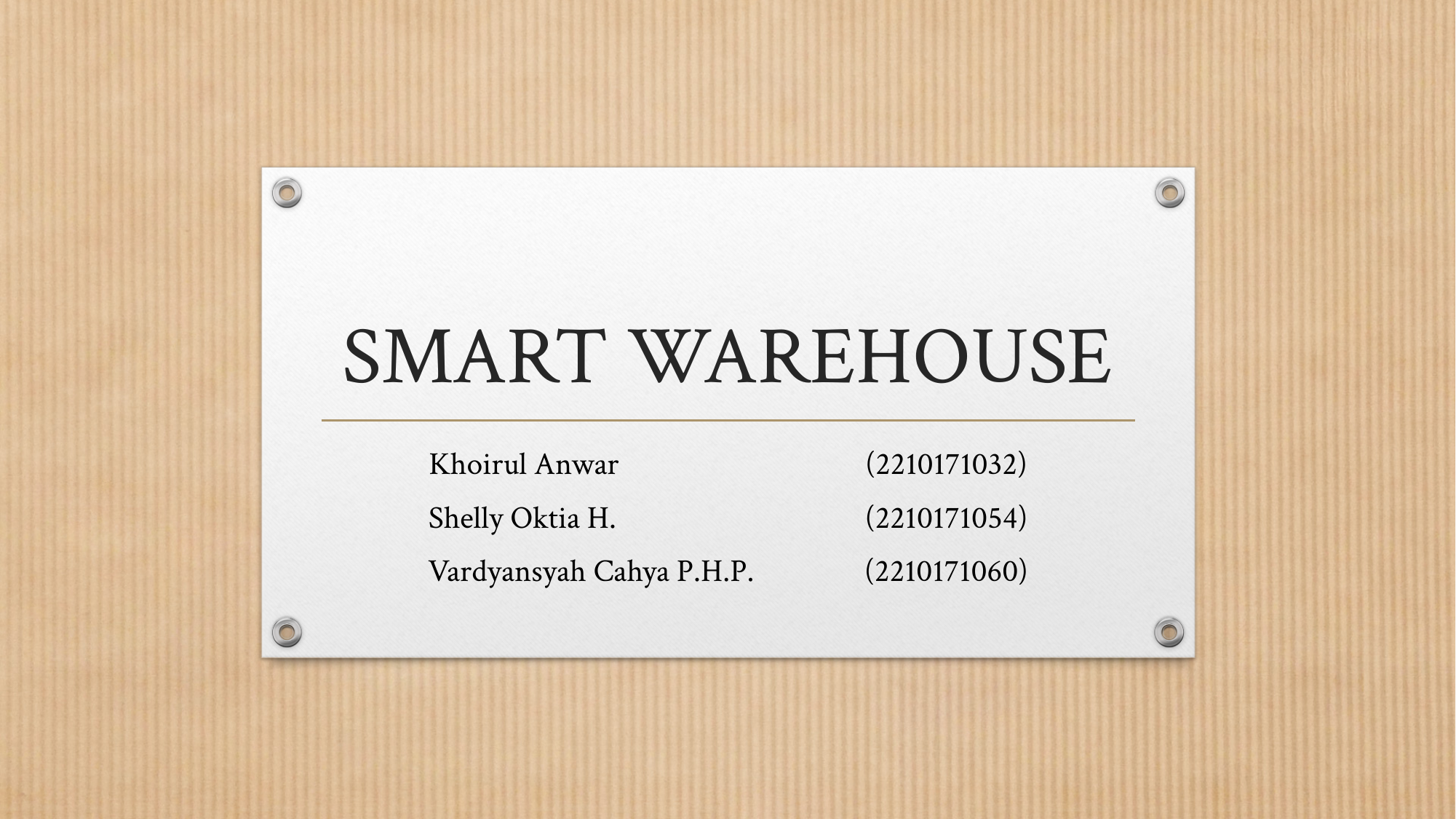

# SMART WAREHOUSE
Khoirul Anwar 			(2210171032)
Shelly Oktia H. 			(2210171054)
Vardyansyah Cahya P.H.P. 	(2210171060)